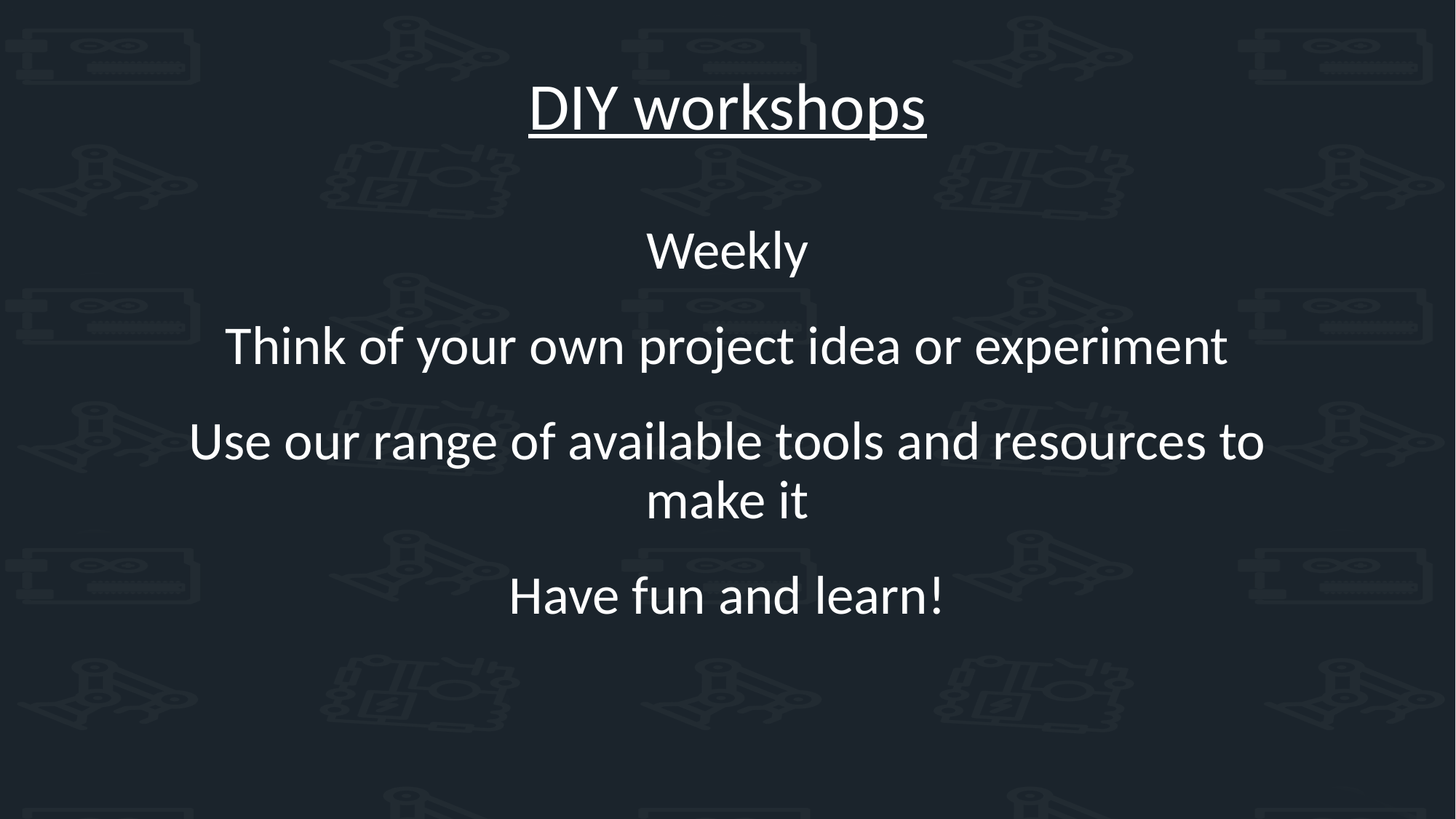

# DIY workshops
Weekly
Think of your own project idea or experiment
Use our range of available tools and resources to make it
Have fun and learn!